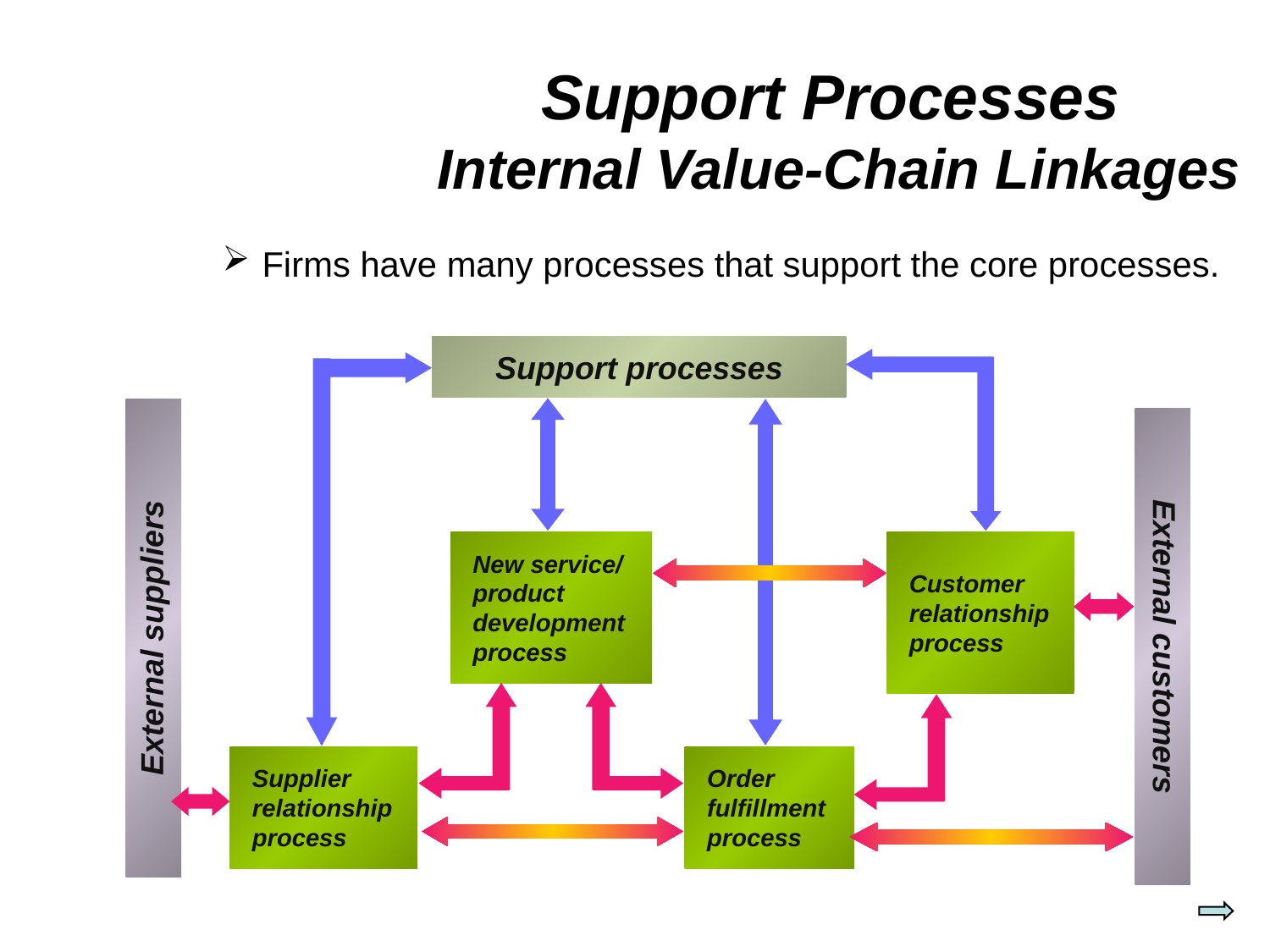

# Support Processes Internal Value-Chain Linkages
 Firms have many processes that support the core processes.
Support processes

New service/ product development process
Customer relationship process

External suppliers
External customers

Supplier relationship process
Order fulfillment process